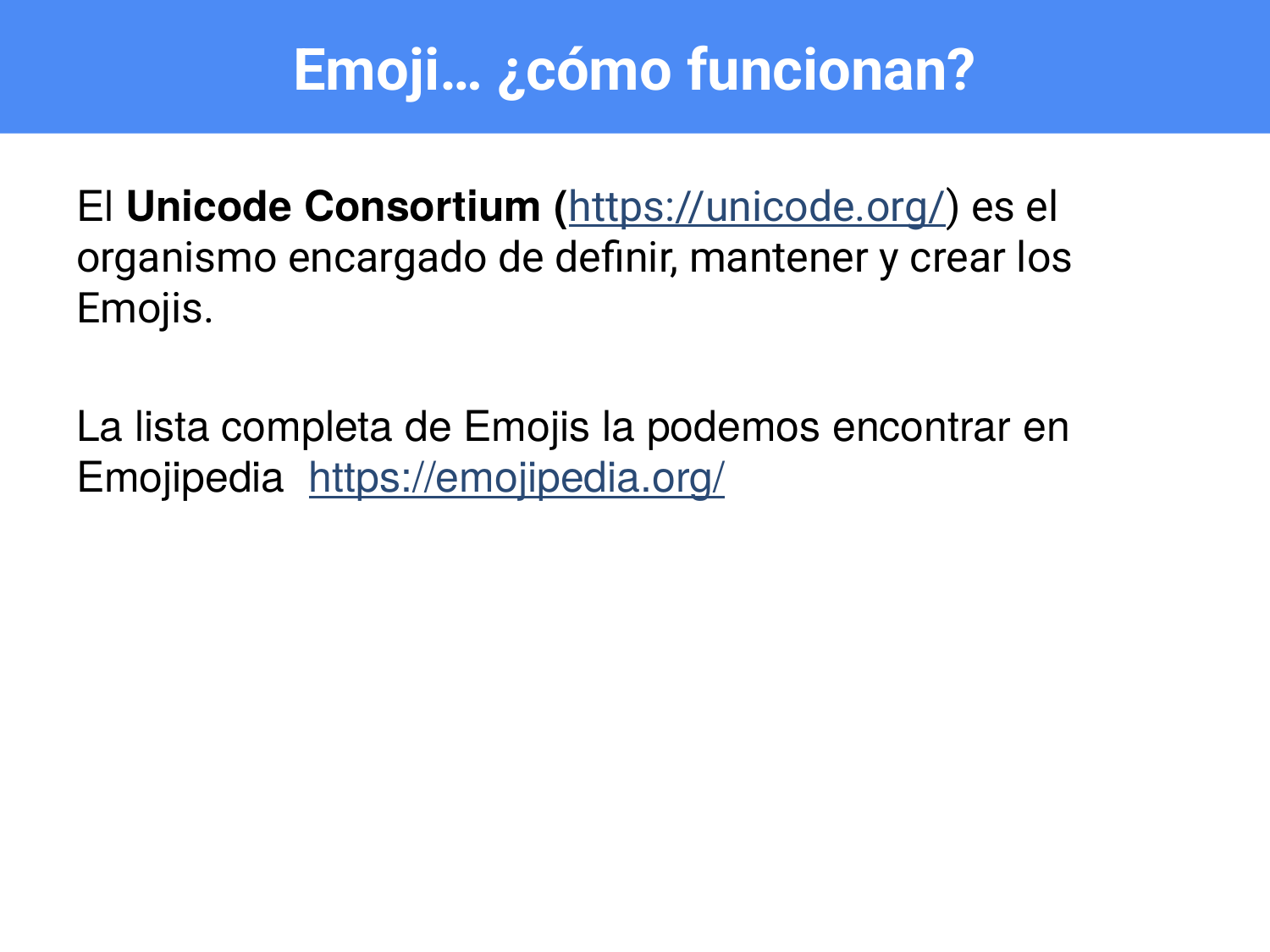

# Emoji… ¿cómo funcionan?
El Unicode Consortium (https://unicode.org/) es el organismo encargado de definir, mantener y crear los Emojis.

La lista completa de Emojis la podemos encontrar en Emojipedia  https://emojipedia.org/